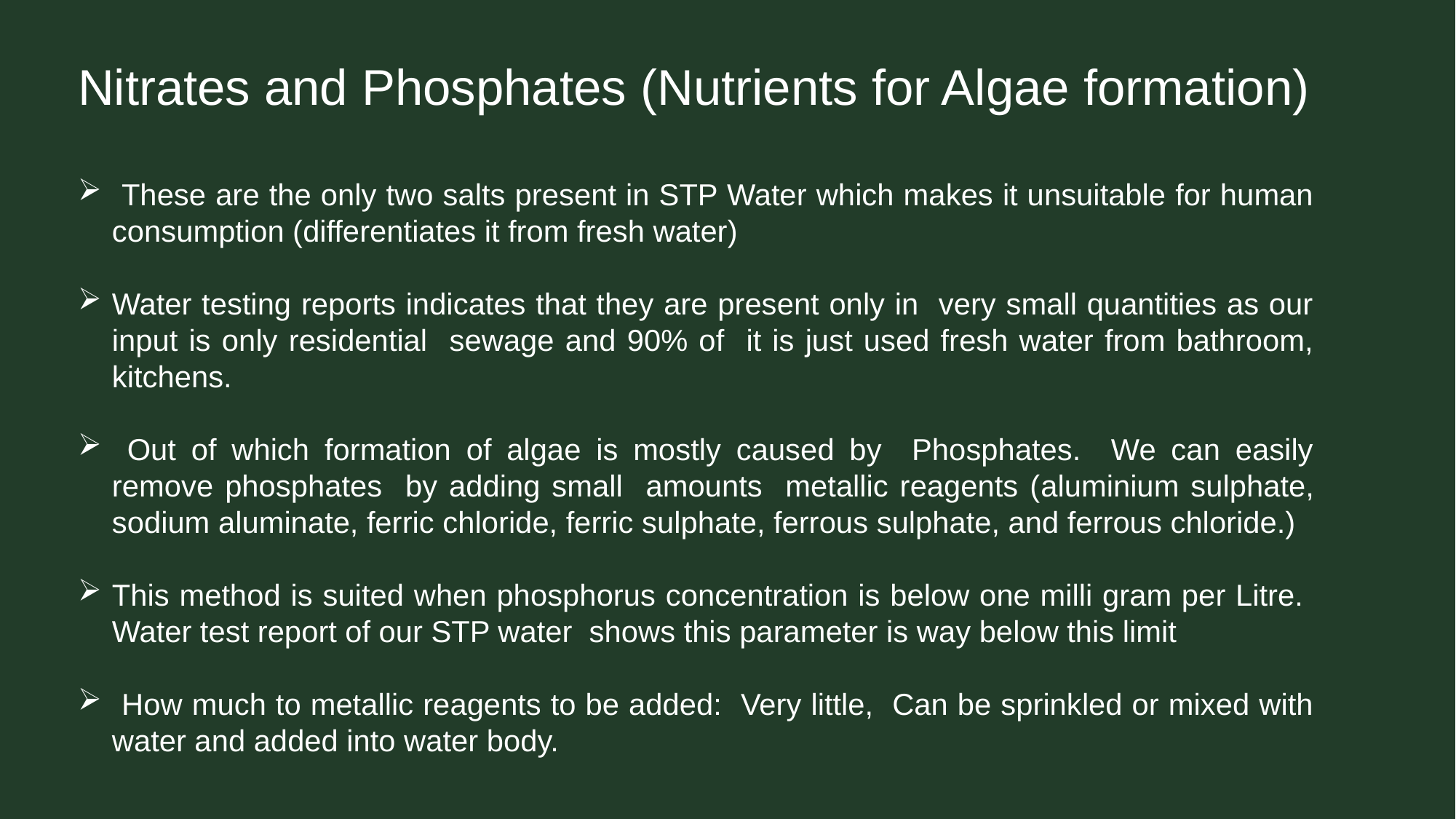

Nitrates and Phosphates (Nutrients for Algae formation)
 These are the only two salts present in STP Water which makes it unsuitable for human consumption (differentiates it from fresh water)

Water testing reports indicates that they are present only in  very small quantities as our input is only residential  sewage and 90% of  it is just used fresh water from bathroom, kitchens.

 Out of which formation of algae is mostly caused by  Phosphates.  We can easily remove phosphates  by adding small  amounts  metallic reagents (aluminium sulphate, sodium aluminate, ferric chloride, ferric sulphate, ferrous sulphate, and ferrous chloride.)

This method is suited when phosphorus concentration is below one milli gram per Litre.  Water test report of our STP water  shows this parameter is way below this limit

 How much to metallic reagents to be added:  Very little,  Can be sprinkled or mixed with water and added into water body.